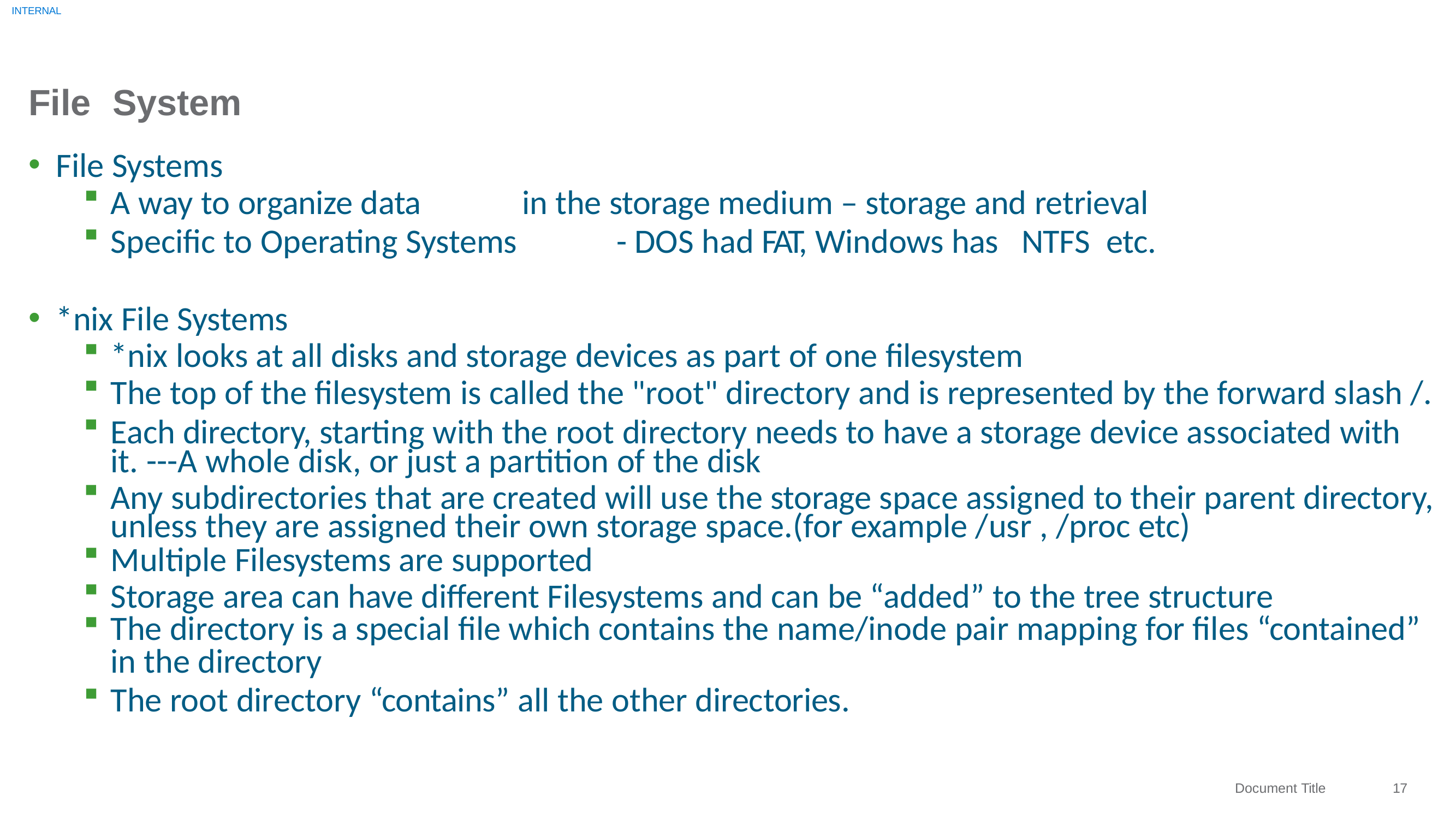

INTERNAL
# File	System
File Systems
A way to organize data	in the storage medium – storage and retrieval
Specific to Operating Systems	- DOS had FAT, Windows has	NTFS	etc.
*nix File Systems
*nix looks at all disks and storage devices as part of one filesystem
The top of the filesystem is called the "root" directory and is represented by the forward slash /.
Each directory, starting with the root directory needs to have a storage device associated with it. ---A whole disk, or just a partition of the disk
Any subdirectories that are created will use the storage space assigned to their parent directory, unless they are assigned their own storage space.(for example /usr , /proc etc)
Multiple Filesystems are supported
Storage area can have different Filesystems and can be “added” to the tree structure
The directory is a special file which contains the name/inode pair mapping for files “contained”
in the directory
The root directory “contains” all the other directories.
17
Document Title